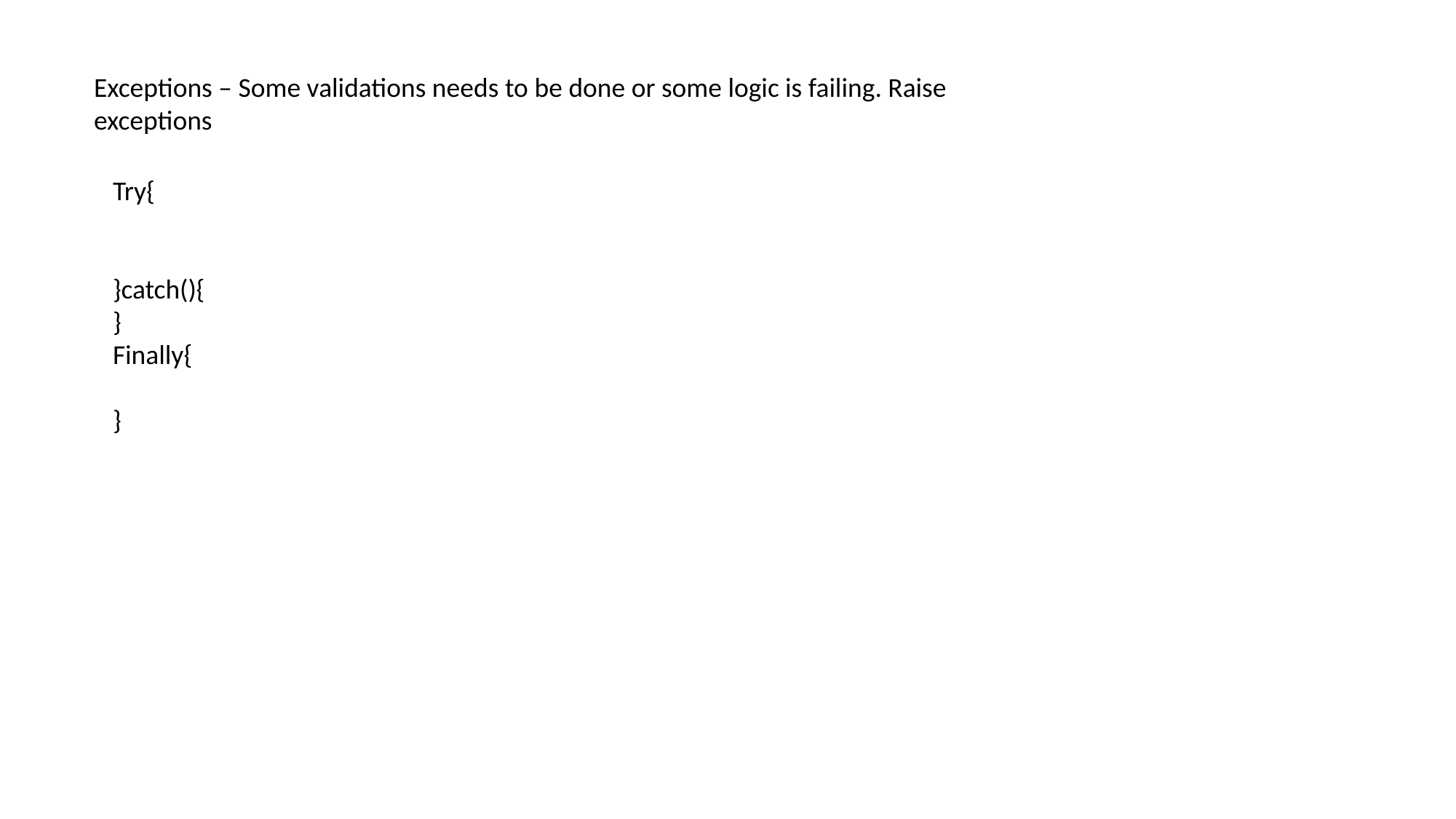

Exceptions – Some validations needs to be done or some logic is failing. Raise exceptions
Try{

}catch(){
}
Finally{

}